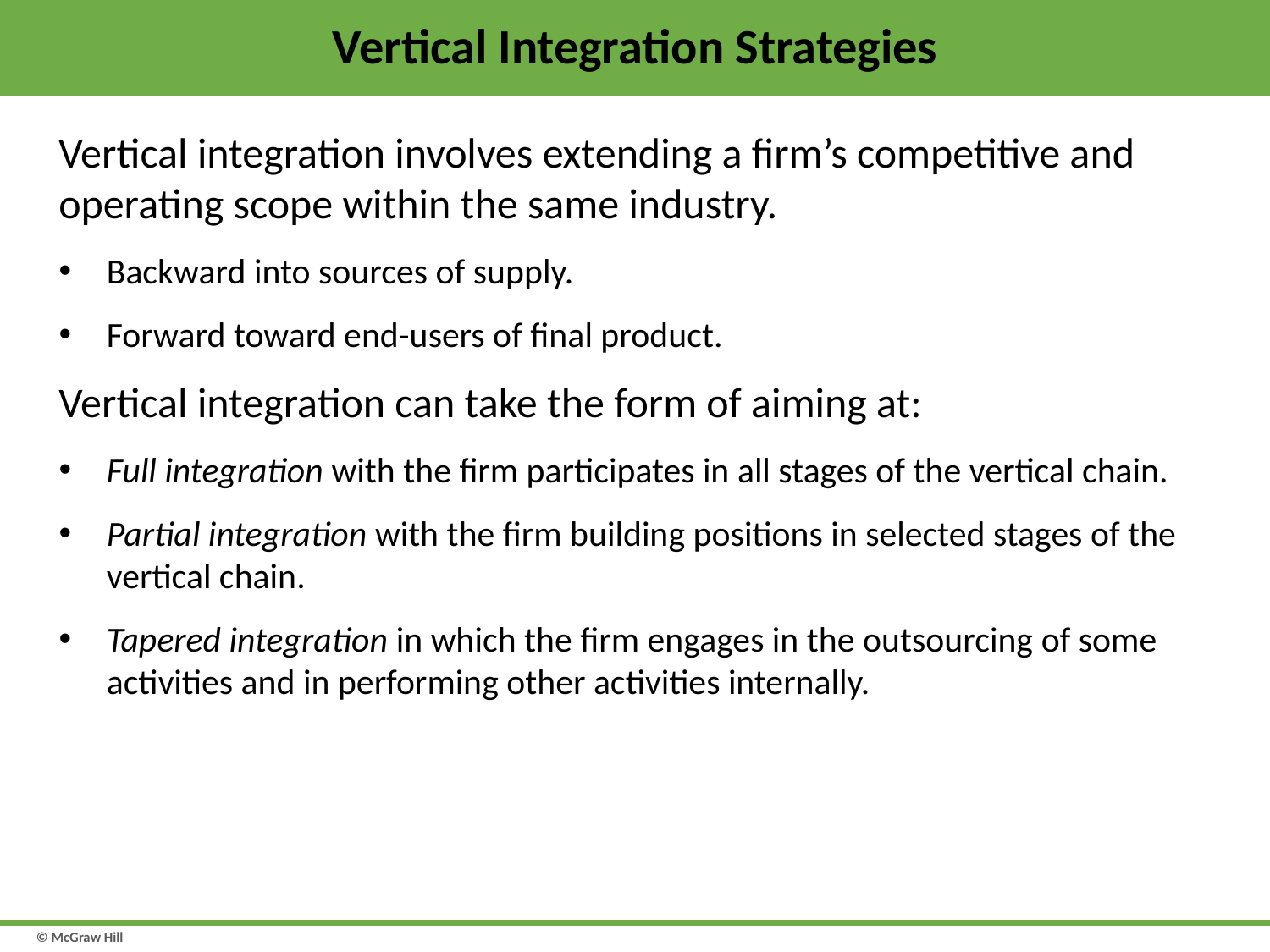

# Vertical Integration Strategies
Vertical integration involves extending a firm’s competitive and operating scope within the same industry.
Backward into sources of supply.
Forward toward end-users of final product.
Vertical integration can take the form of aiming at:
Full integration with the firm participates in all stages of the vertical chain.
Partial integration with the firm building positions in selected stages of the vertical chain.
Tapered integration in which the firm engages in the outsourcing of some activities and in performing other activities internally.